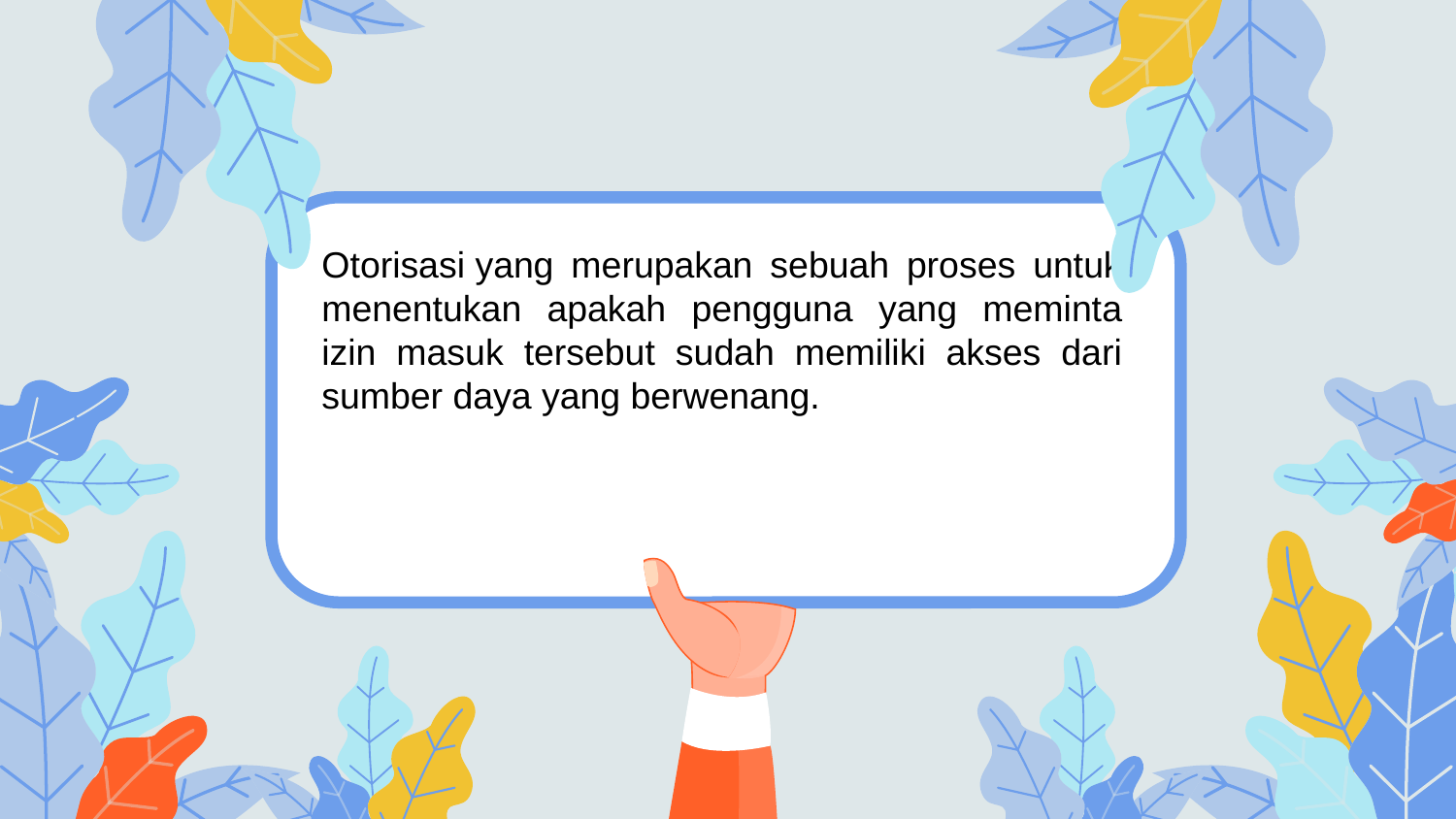

Otorisasi yang merupakan sebuah proses untuk menentukan apakah pengguna yang meminta izin masuk tersebut sudah memiliki akses dari sumber daya yang berwenang.